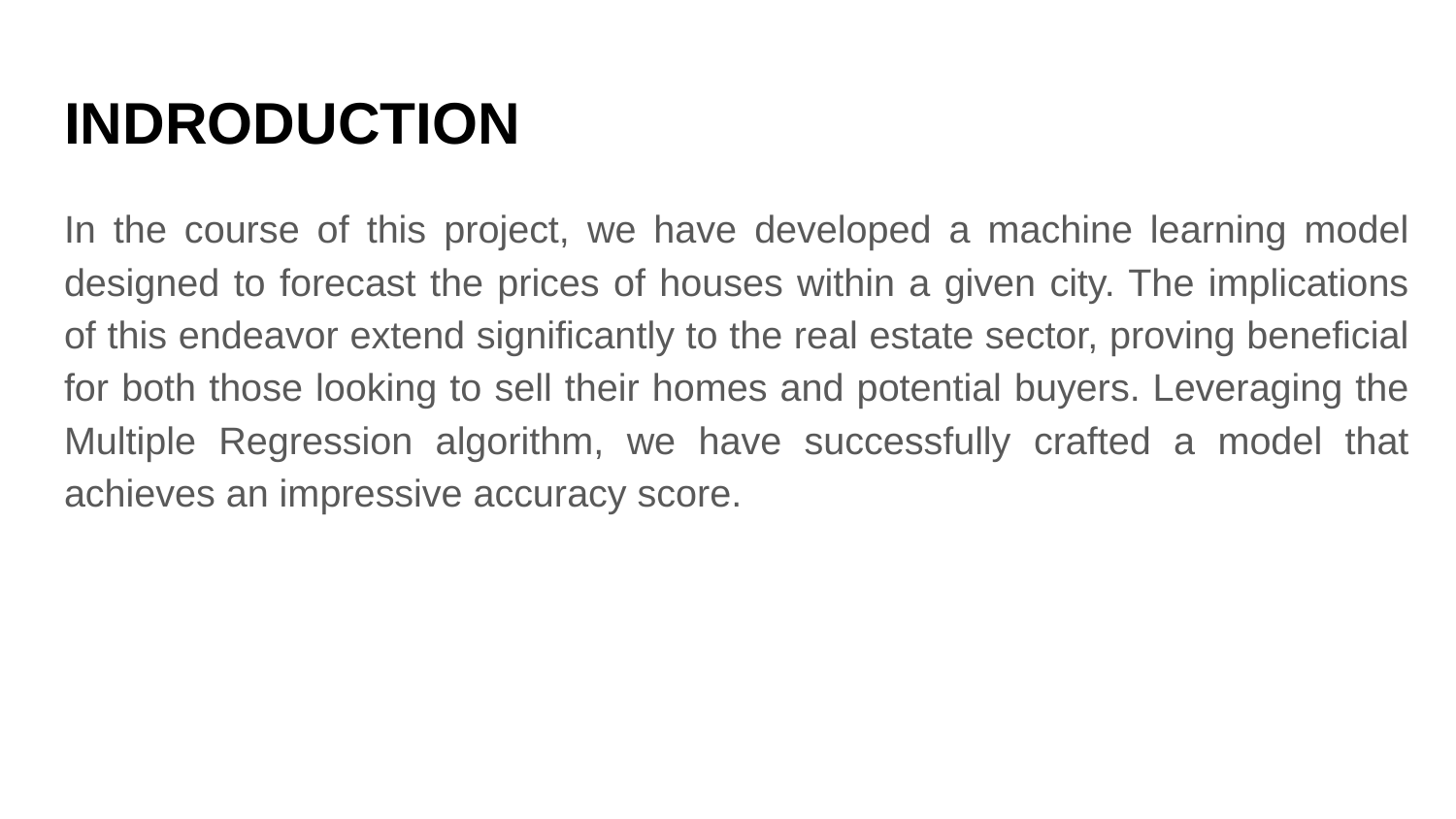

# INDRODUCTION
In the course of this project, we have developed a machine learning model designed to forecast the prices of houses within a given city. The implications of this endeavor extend significantly to the real estate sector, proving beneficial for both those looking to sell their homes and potential buyers. Leveraging the Multiple Regression algorithm, we have successfully crafted a model that achieves an impressive accuracy score.